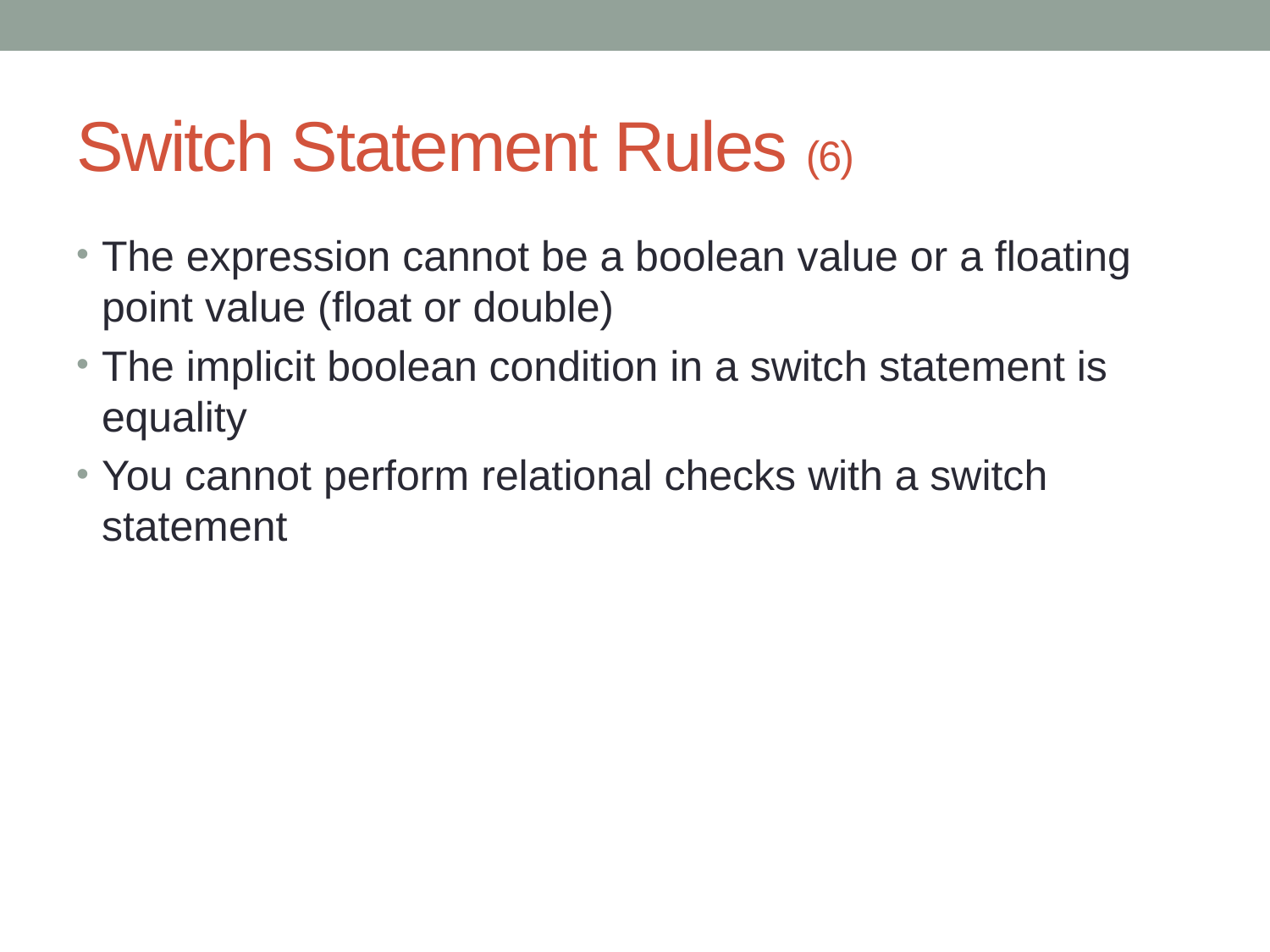

# Switch Statement Rules (6)
The expression cannot be a boolean value or a floating point value (float or double)
The implicit boolean condition in a switch statement is equality
You cannot perform relational checks with a switch statement